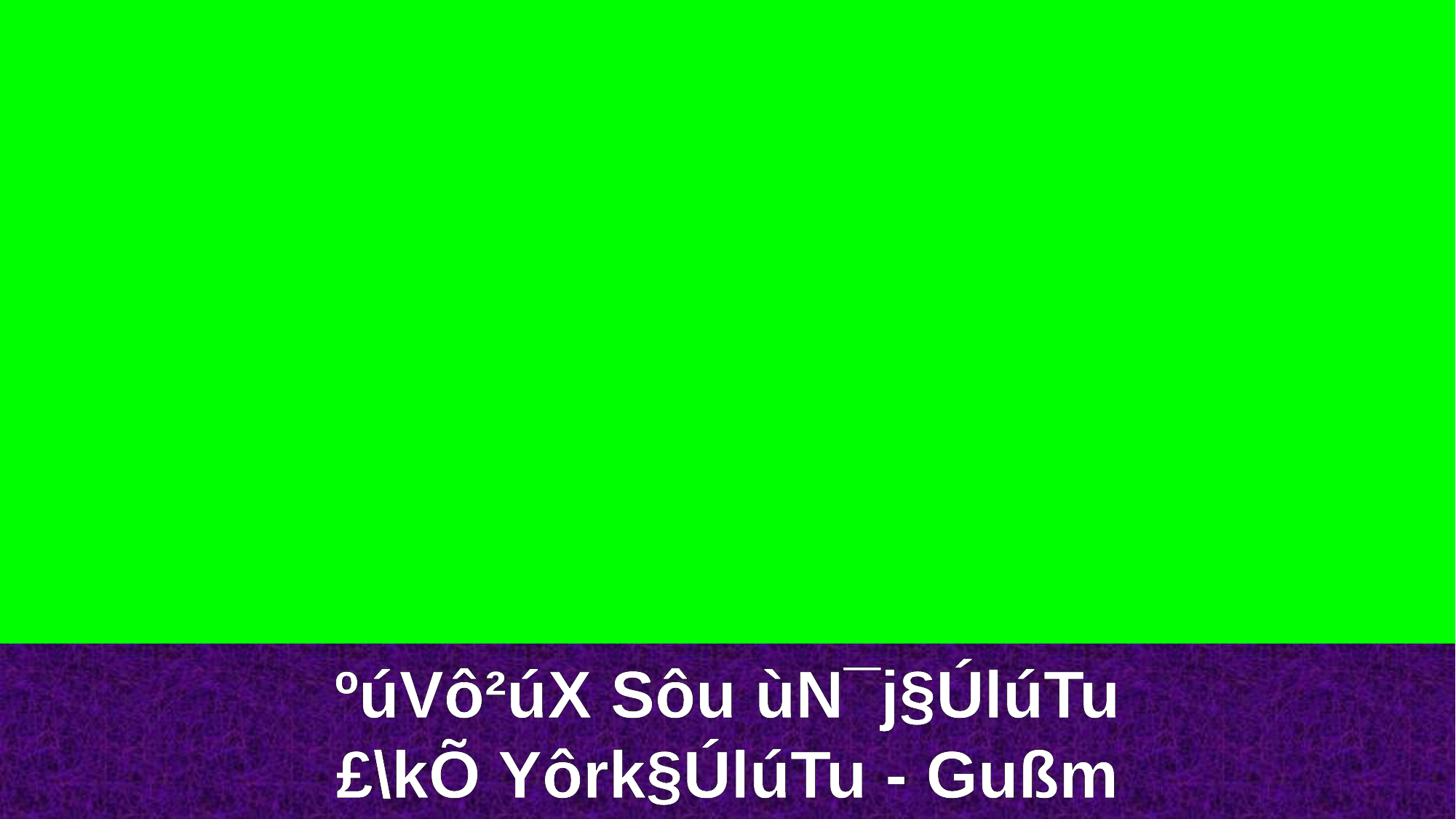

ºúVô²úX Sôu ùN¯j§ÚlúTu
£\kÕ Yôrk§ÚlúTu - Gußm